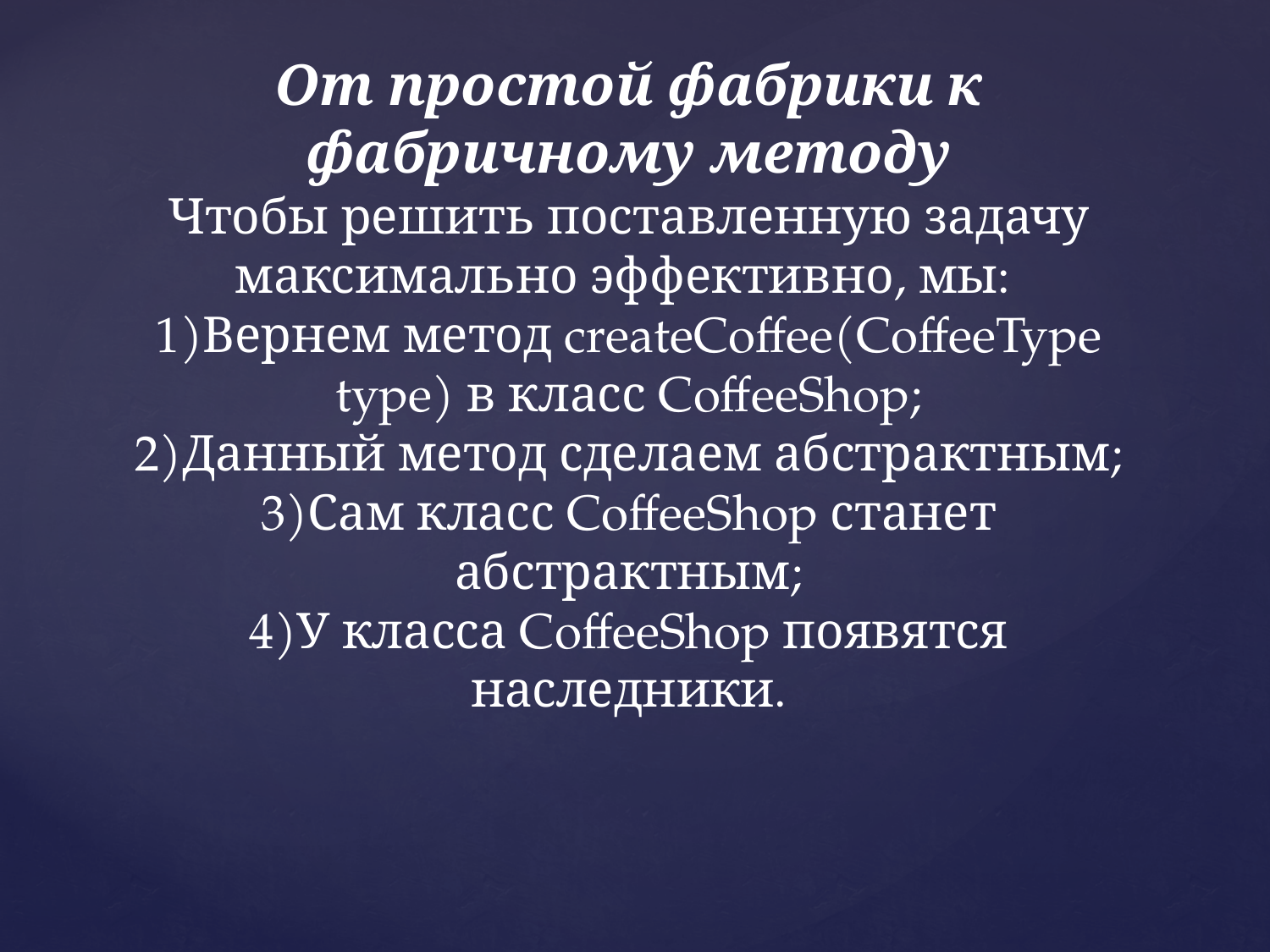

# От простой фабрики к фабричному методу Чтобы решить поставленную задачу максимально эффективно, мы: 1)Вернем метод createCoffee(CoffeeType type) в класс CoffeeShop; 2)Данный метод сделаем абстрактным; 3)Сам класс CoffeeShop станет абстрактным; 4)У класса CoffeeShop появятся наследники.